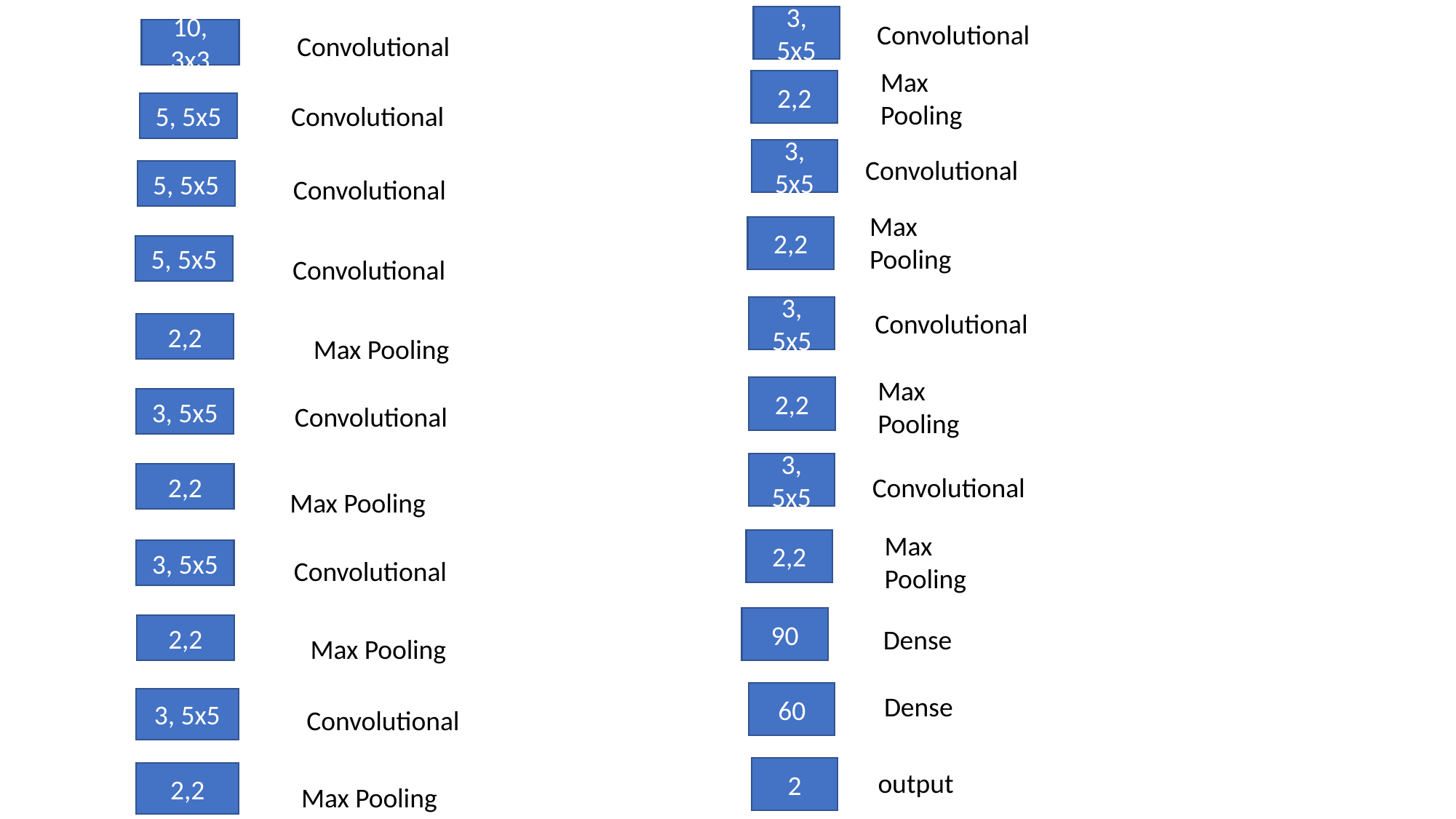

3, 5x5
Convolutional
10, 3x3
Convolutional
Max Pooling
2,2
5, 5x5
Convolutional
3, 5x5
Convolutional
5, 5x5
Convolutional
Max Pooling
2,2
5, 5x5
Convolutional
3, 5x5
Convolutional
2,2
Max Pooling
Max Pooling
2,2
3, 5x5
Convolutional
3, 5x5
2,2
Convolutional
Max Pooling
Max Pooling
2,2
3, 5x5
Convolutional
90
2,2
Dense
Max Pooling
60
Dense
3, 5x5
Convolutional
2
output
2,2
Max Pooling